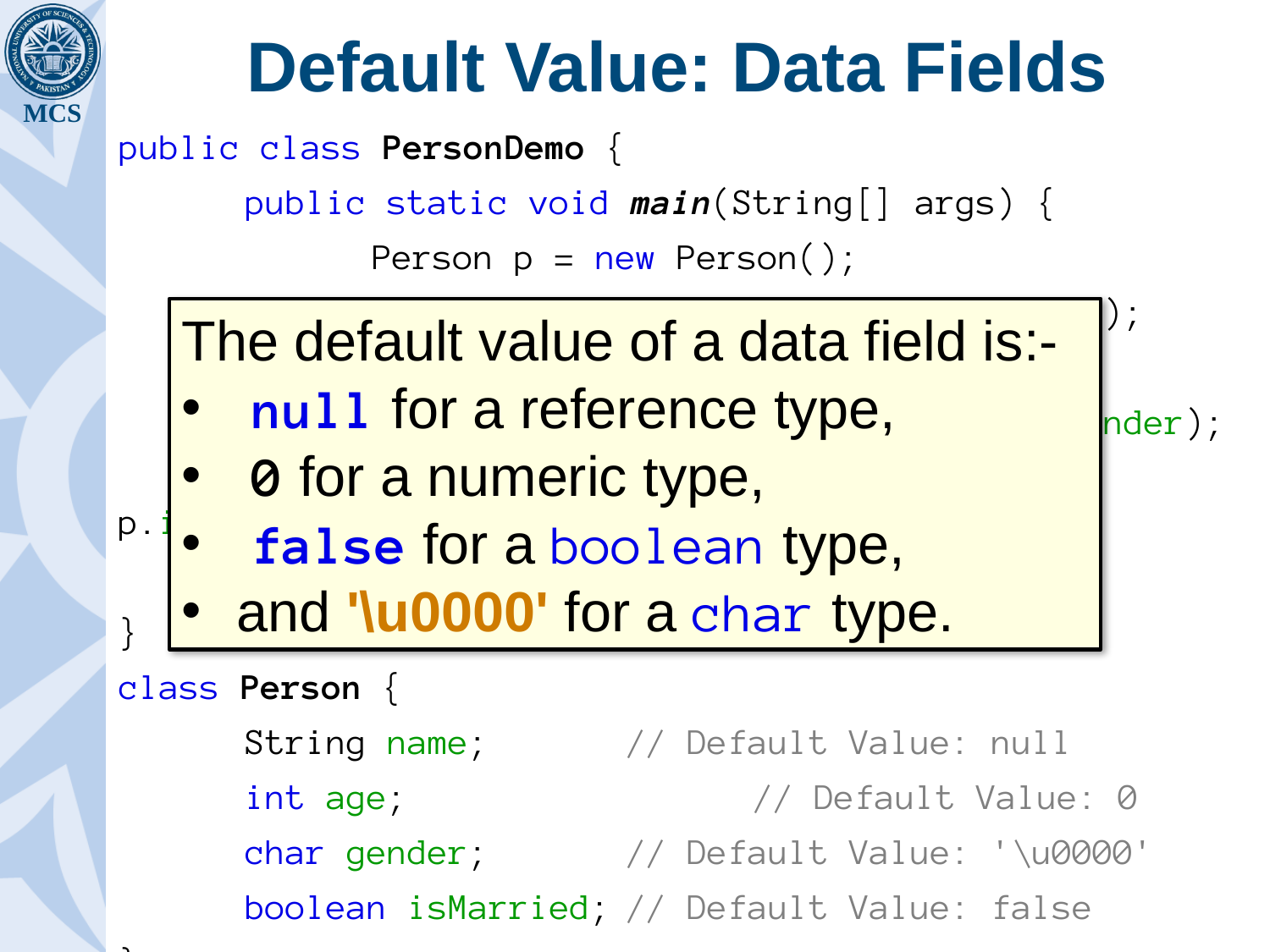

# Default Value: Data Fields
public class PersonDemo {
	public static void main(String[] args) {
		Person p = new Person();
		System.out.println("name: " + p.name);
		System.out.println("age: " + p.age);
		System.out.println("gender: " + p.gender);
		System.out.println("isMarried: " + p.isMarried);
	}
}
class Person {
	String name;		// Default Value: null
	int age;			// Default Value: 0
	char gender;		// Default Value: '\u0000'
	boolean isMarried;	// Default Value: false
}
The default value of a data field is:-
 null for a reference type,
 0 for a numeric type,
 false for a boolean type,
and '\u0000' for a char type.